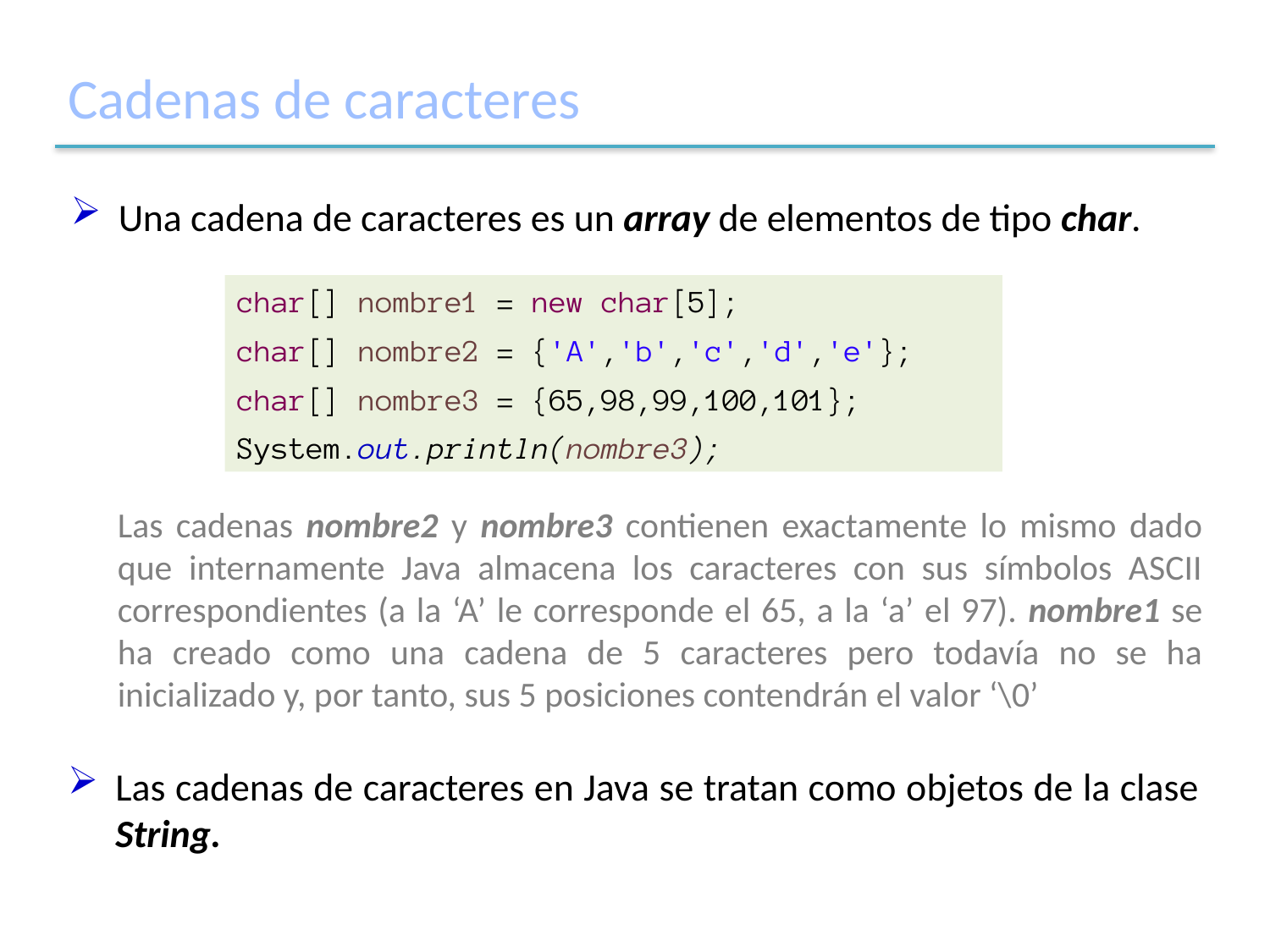

# Cadenas de caracteres
Una cadena de caracteres es un array de elementos de tipo char.
char[] nombre1 = new char[5];
char[] nombre2 = {'A','b','c','d','e'};
char[] nombre3 = {65,98,99,100,101};
System.out.println(nombre3);
Las cadenas nombre2 y nombre3 contienen exactamente lo mismo dado que internamente Java almacena los caracteres con sus símbolos ASCII correspondientes (a la ‘A’ le corresponde el 65, a la ‘a’ el 97). nombre1 se ha creado como una cadena de 5 caracteres pero todavía no se ha inicializado y, por tanto, sus 5 posiciones contendrán el valor ‘\0’
Las cadenas de caracteres en Java se tratan como objetos de la clase String.